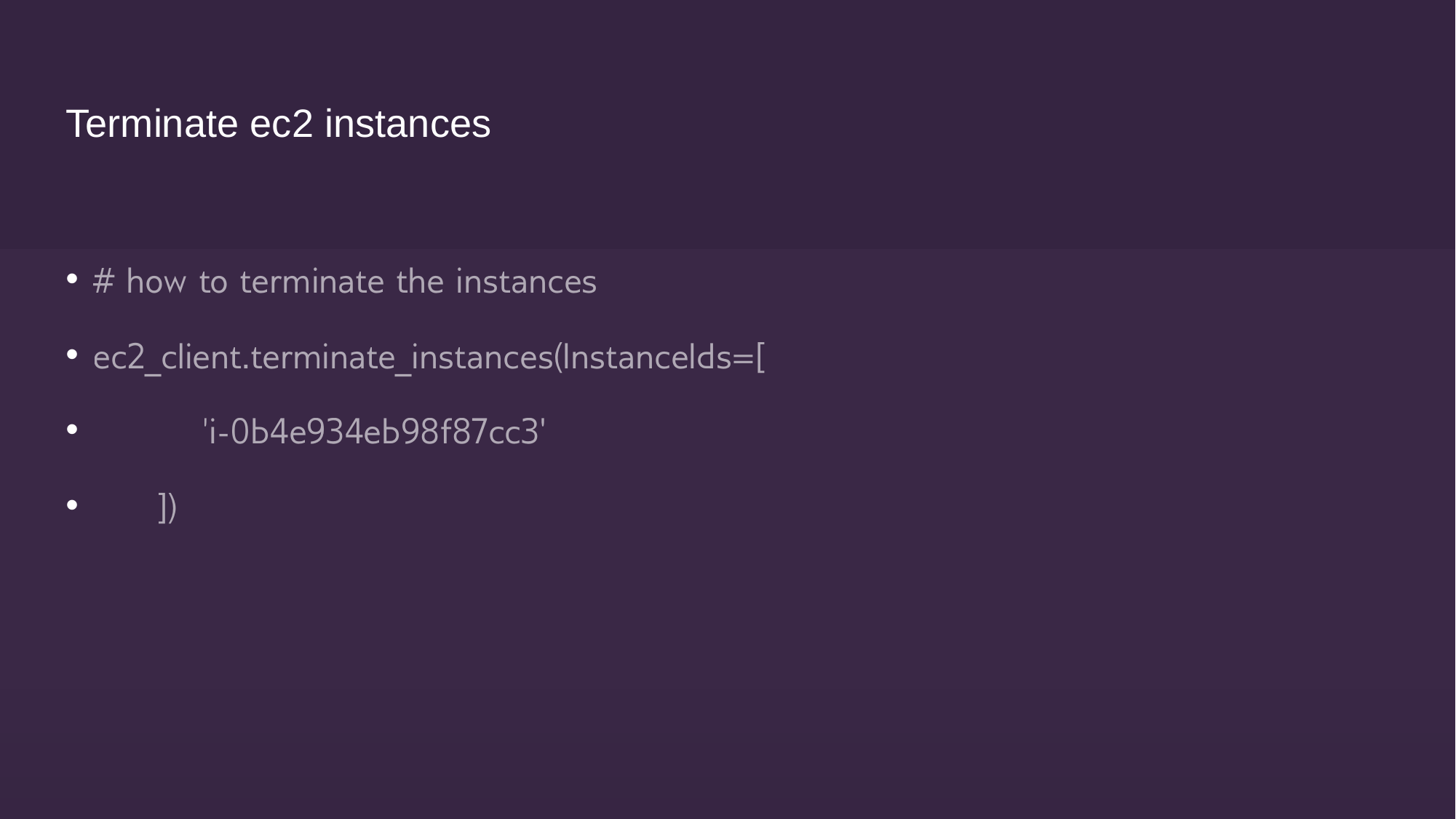

# Terminate ec2 instances

# how to terminate the instances
ec2_client.terminate_instances(InstanceIds=[
          'i-0b4e934eb98f87cc3'
      ])